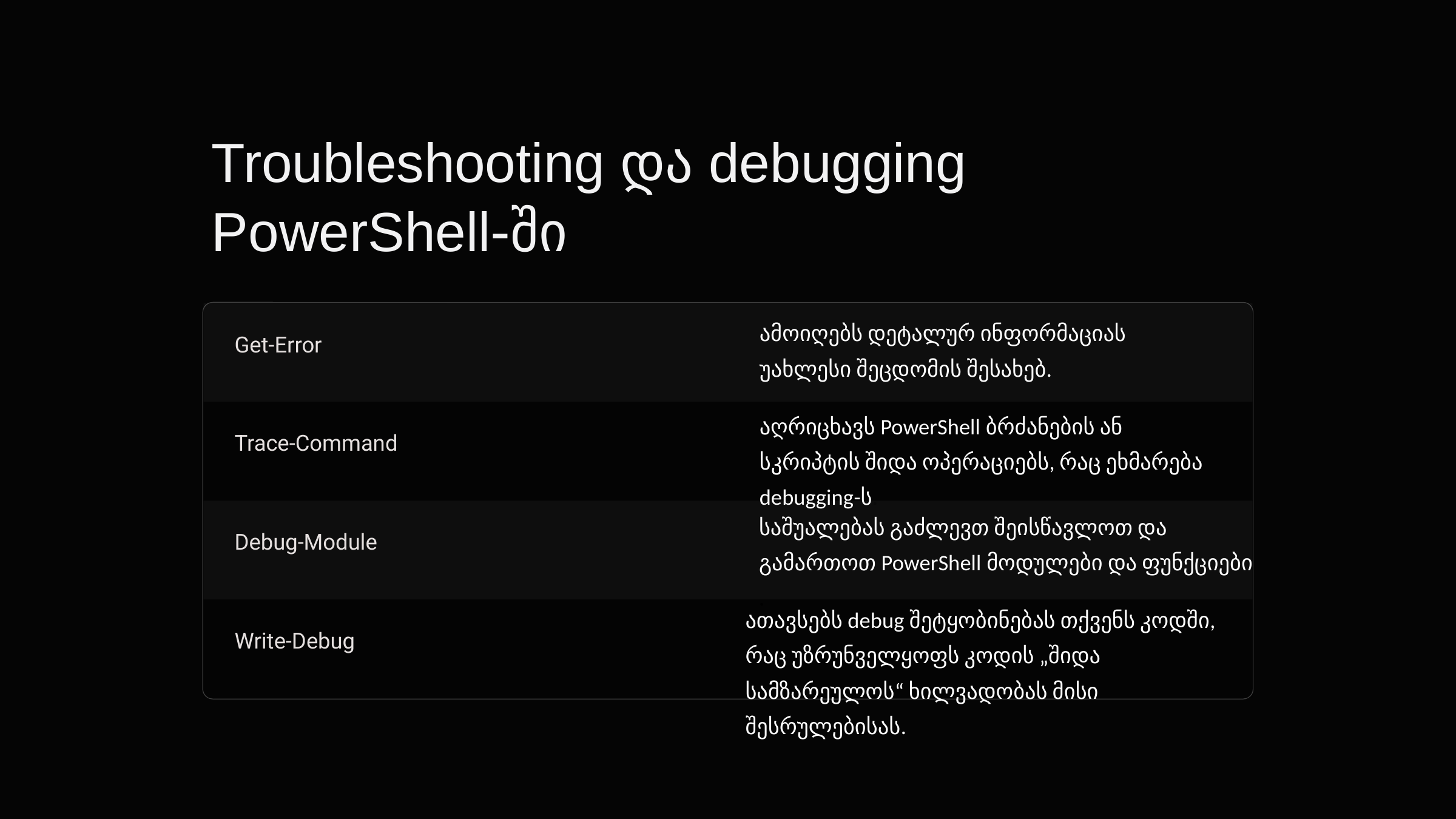

Troubleshooting და debugging PowerShell-ში

ამოიღებს დეტალურ ინფორმაციას უახლესი შეცდომის შესახებ.
Get-Error
აღრიცხავს PowerShell ბრძანების ან სკრიპტის შიდა ოპერაციებს, რაც ეხმარება debugging-ს.

Trace-Command
საშუალებას გაძლევთ შეისწავლოთ და გამართოთ PowerShell მოდულები და ფუნქციები .

Debug-Module
ათავსებს debug შეტყობინებას თქვენს კოდში, რაც უზრუნველყოფს კოდის „შიდა სამზარეულოს“ ხილვადობას მისი შესრულებისას.

Write-Debug